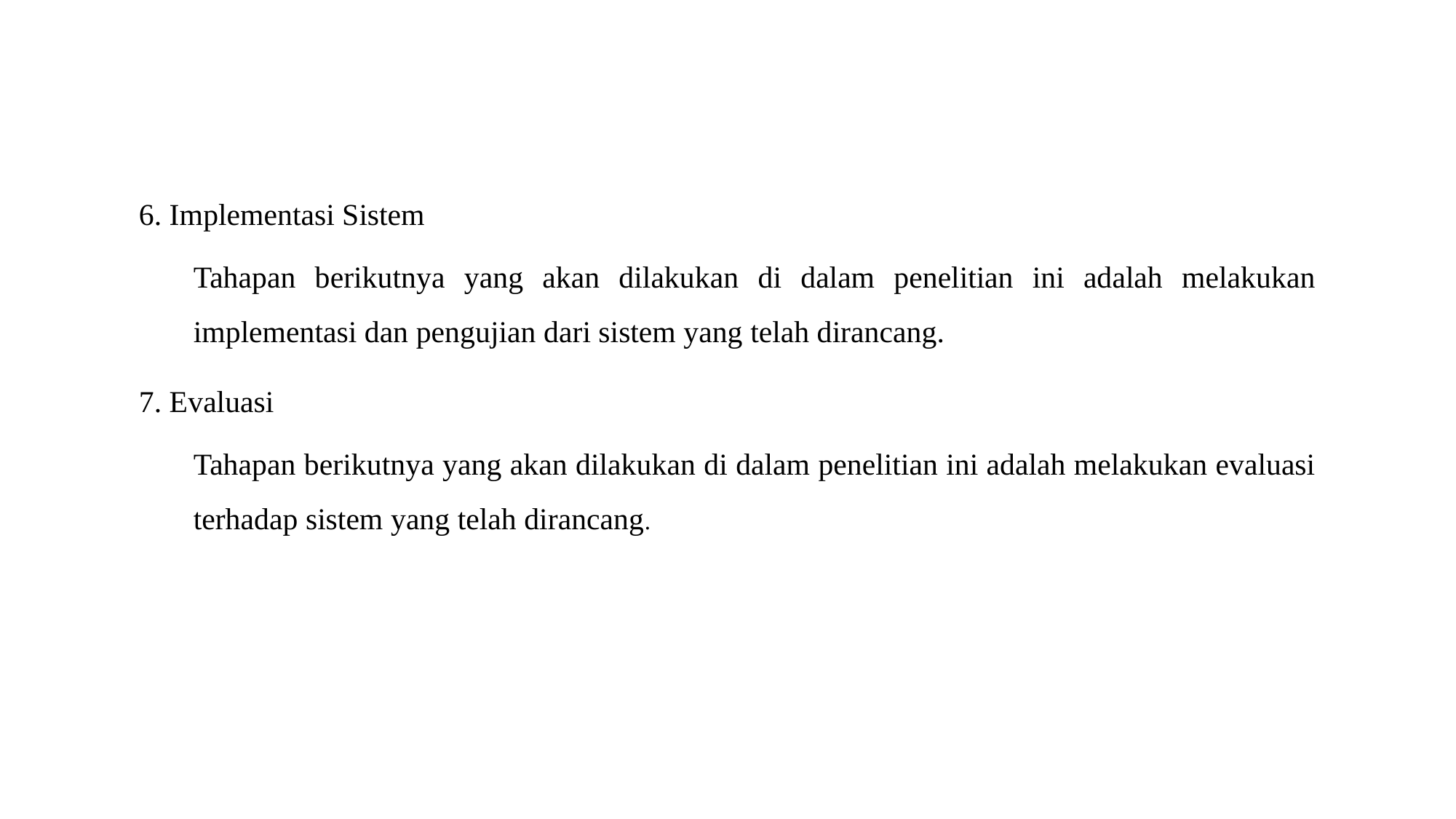

#
6. Implementasi Sistem
Tahapan berikutnya yang akan dilakukan di dalam penelitian ini adalah melakukan implementasi dan pengujian dari sistem yang telah dirancang.
7. Evaluasi
Tahapan berikutnya yang akan dilakukan di dalam penelitian ini adalah melakukan evaluasi terhadap sistem yang telah dirancang.